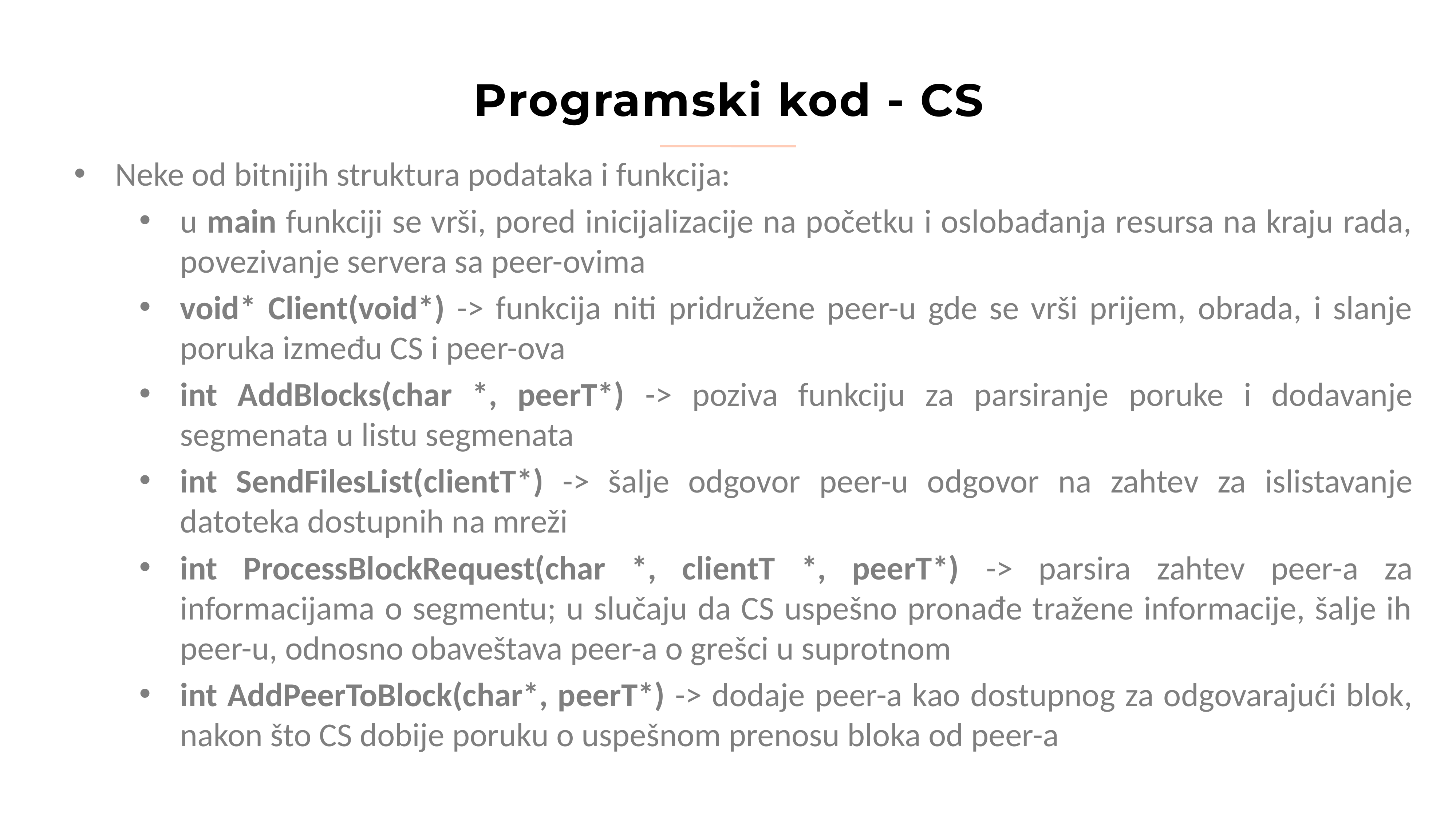

Programski kod - CS

Neke od bitnijih struktura podataka i funkcija:
u main funkciji se vrši, pored inicijalizacije na početku i oslobađanja resursa na kraju rada, povezivanje servera sa peer-ovima
void* Client(void*) -> funkcija niti pridružene peer-u gde se vrši prijem, obrada, i slanje poruka između CS i peer-ova
int AddBlocks(char *, peerT*) -> poziva funkciju za parsiranje poruke i dodavanje segmenata u listu segmenata
int SendFilesList(clientT*) -> šalje odgovor peer-u odgovor na zahtev za islistavanje datoteka dostupnih na mreži
int ProcessBlockRequest(char *, clientT *, peerT*) -> parsira zahtev peer-a za informacijama o segmentu; u slučaju da CS uspešno pronađe tražene informacije, šalje ih peer-u, odnosno obaveštava peer-a o grešci u suprotnom
int AddPeerToBlock(char*, peerT*) -> dodaje peer-a kao dostupnog za odgovarajući blok, nakon što CS dobije poruku o uspešnom prenosu bloka od peer-a